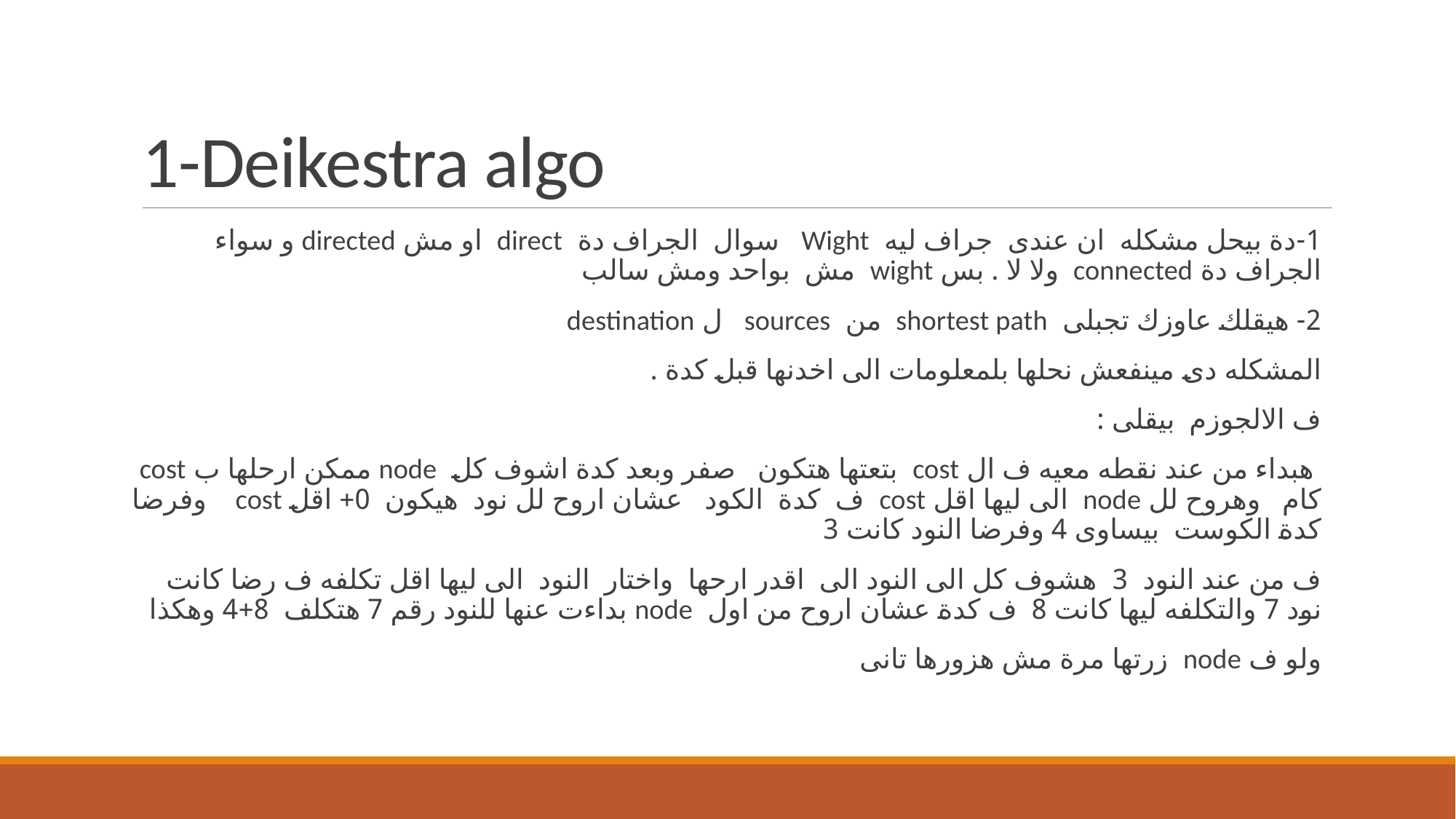

# 1-Deikestra algo
1-دة بيحل مشكله  ان عندى  جراف ليه  Wight   سوال  الجراف دة  direct  او مش directed و سواء الجراف دة connected  ولا لا . بس wight  مش  بواحد ومش سالب
2- هيقلك عاوزك تجبلى  shortest path  من  sources   ل destination
المشكله دى مينفعش نحلها بلمعلومات الى اخدنها قبل كدة .
ف الالجوزم  بيقلى :
 هبداء من عند نقطه معيه ف ال cost  بتعتها هتكون   صفر وبعد كدة اشوف كل  node ممكن ارحلها ب cost كام   وهروح لل node  الى ليها اقل cost  ف  كدة  الكود   عشان اروح لل نود  هيكون  0+ اقل cost    وفرضا كدة الكوست  بيساوى 4 وفرضا النود كانت 3
ف من عند النود  3  هشوف كل الى النود الى  اقدر ارحها  واختار  النود  الى ليها اقل تكلفه ف رضا كانت  نود 7 والتكلفه ليها كانت 8  ف كدة عشان اروح من اول  node بداءت عنها للنود رقم 7 هتكلف  8+4 وهكذا
ولو ف node  زرتها مرة مش هزورها تانى